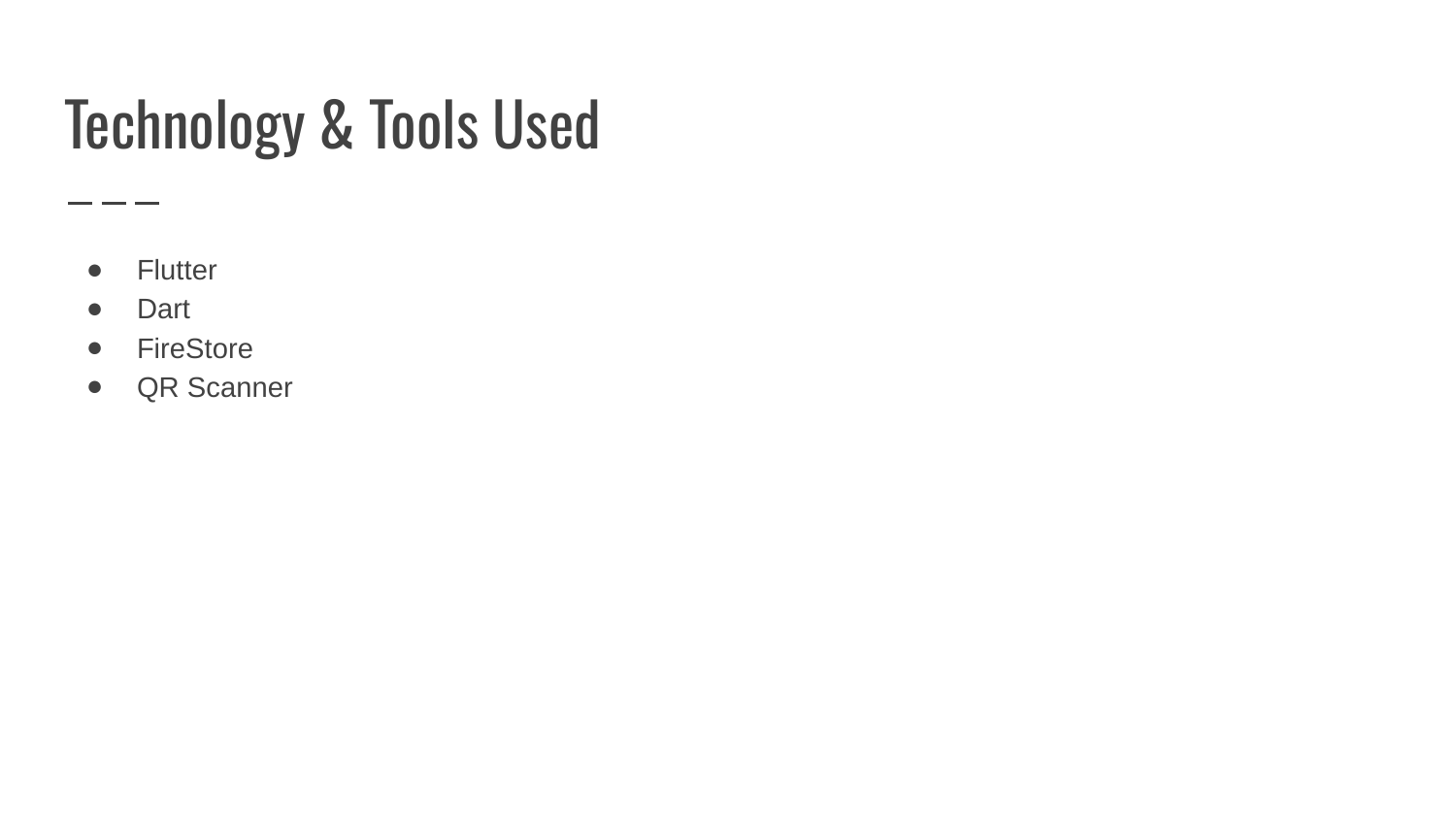

# Technology & Tools Used
Flutter
Dart
FireStore
QR Scanner